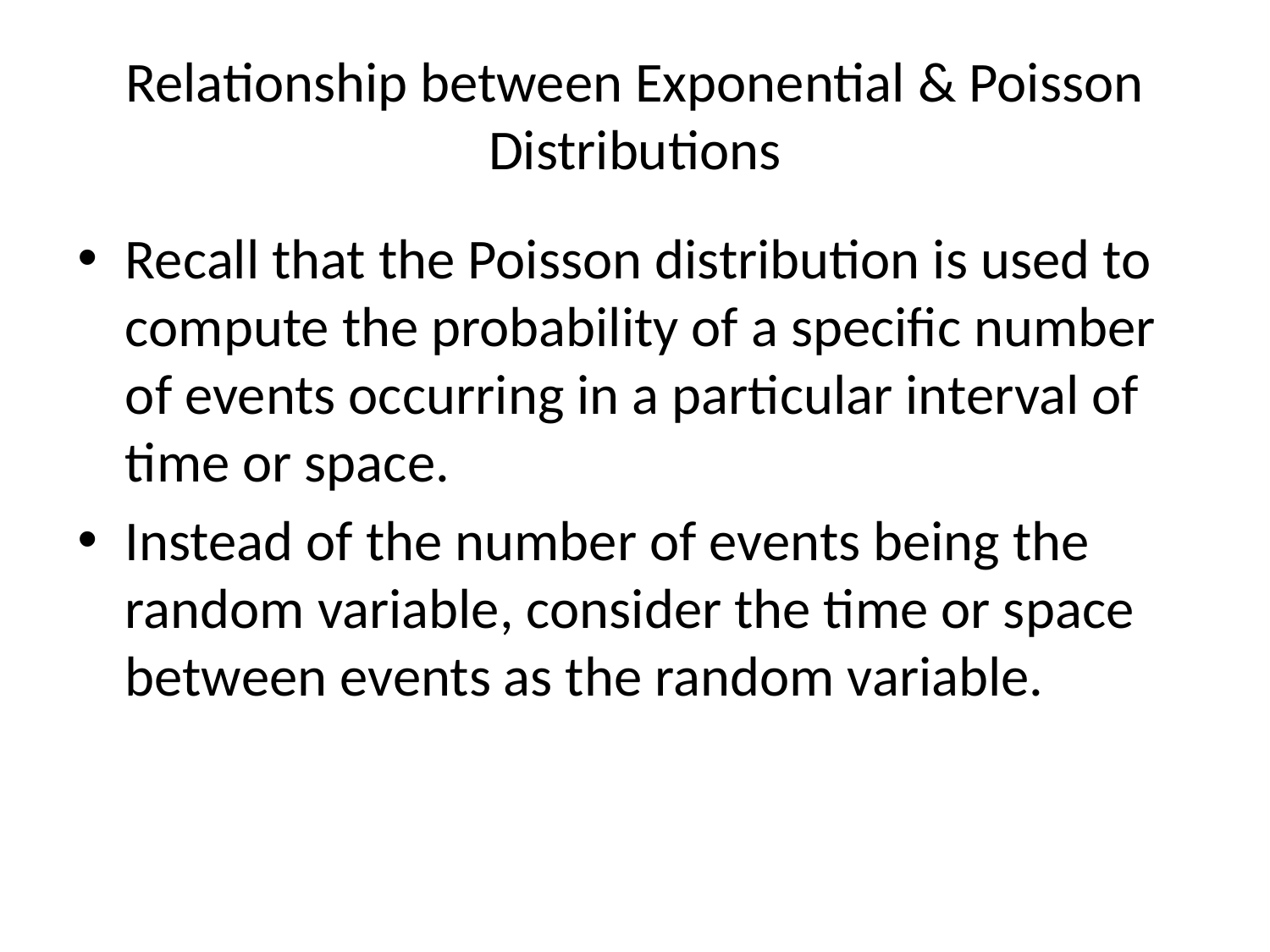

# Relationship between Exponential & Poisson Distributions
Recall that the Poisson distribution is used to compute the probability of a specific number of events occurring in a particular interval of time or space.
Instead of the number of events being the random variable, consider the time or space between events as the random variable.